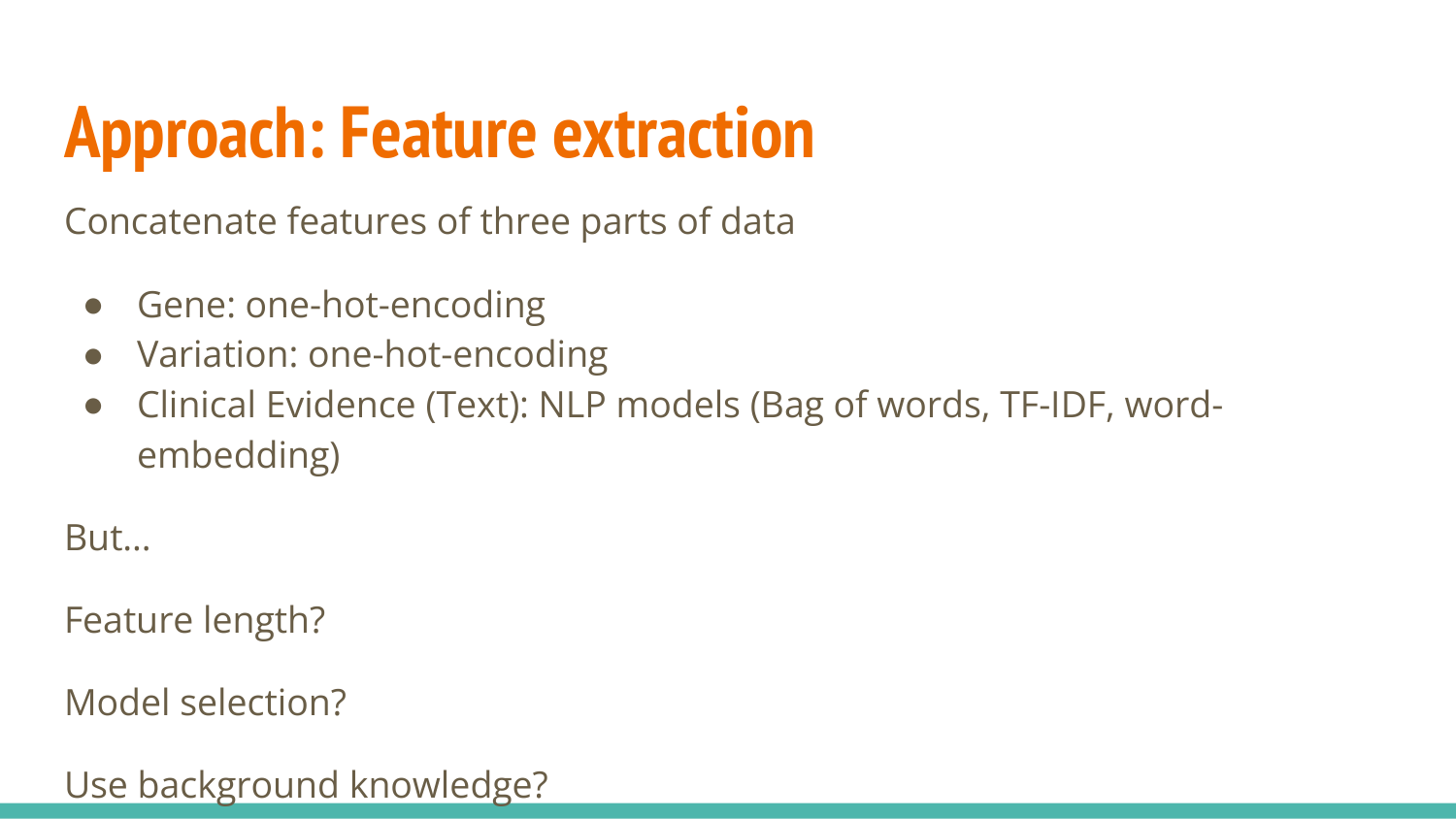

# Approach: Feature extraction
Concatenate features of three parts of data
Gene: one-hot-encoding
Variation: one-hot-encoding
Clinical Evidence (Text): NLP models (Bag of words, TF-IDF, word-embedding)
But...
Feature length?
Model selection?
Use background knowledge?